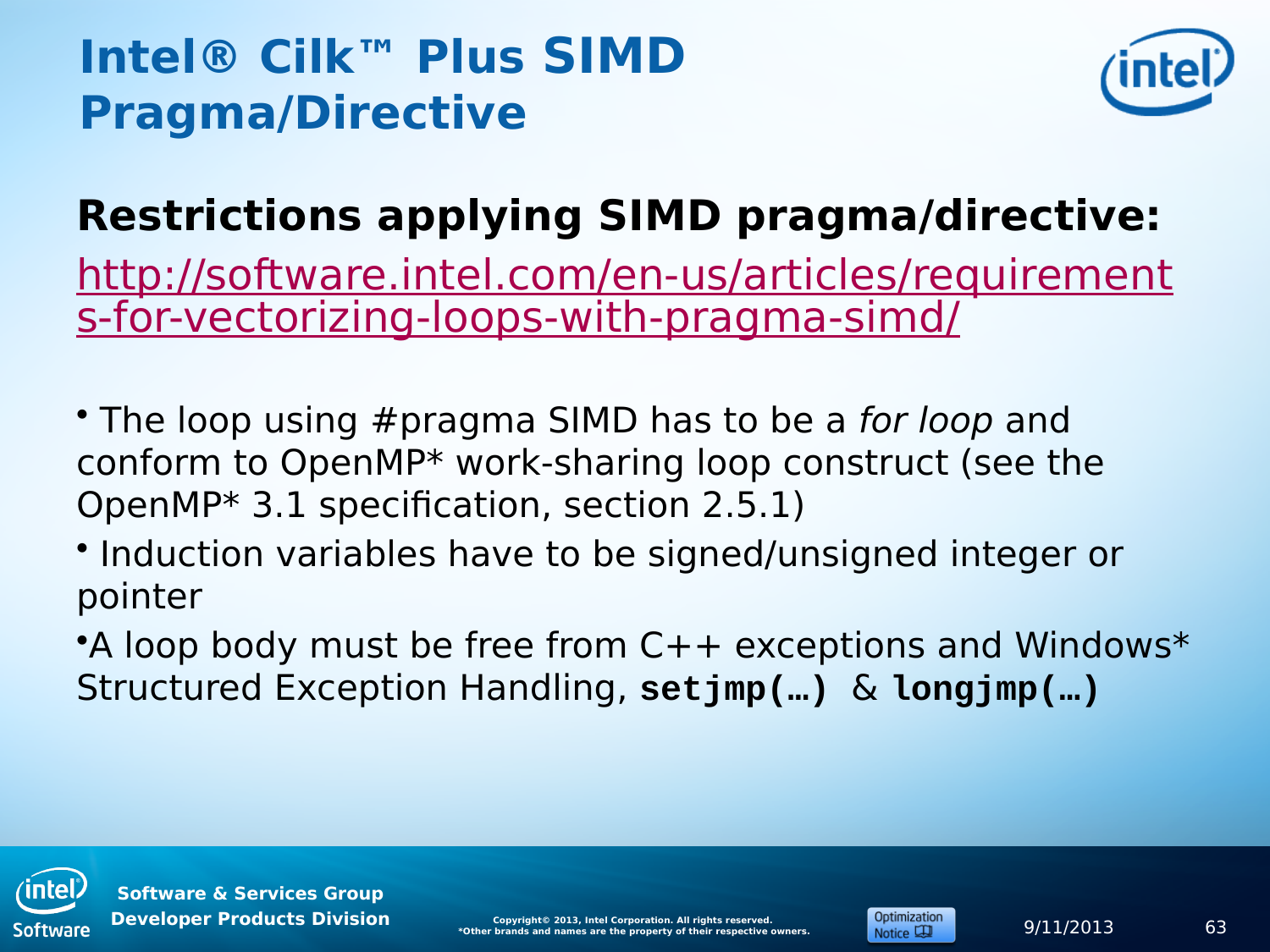

# Intel® Cilk™ Plus SIMD Pragma/Directive
Restrictions applying SIMD pragma/directive:
http://software.intel.com/en-us/articles/requirements-for-vectorizing-loops-with-pragma-simd/

 The loop using #pragma SIMD has to be a for loop and conform to OpenMP* work-sharing loop construct (see the OpenMP* 3.1 specification, section 2.5.1)
 Induction variables have to be signed/unsigned integer or pointer
A loop body must be free from C++ exceptions and Windows* Structured Exception Handling, setjmp(…) & longjmp(…)

9/11/2013
63